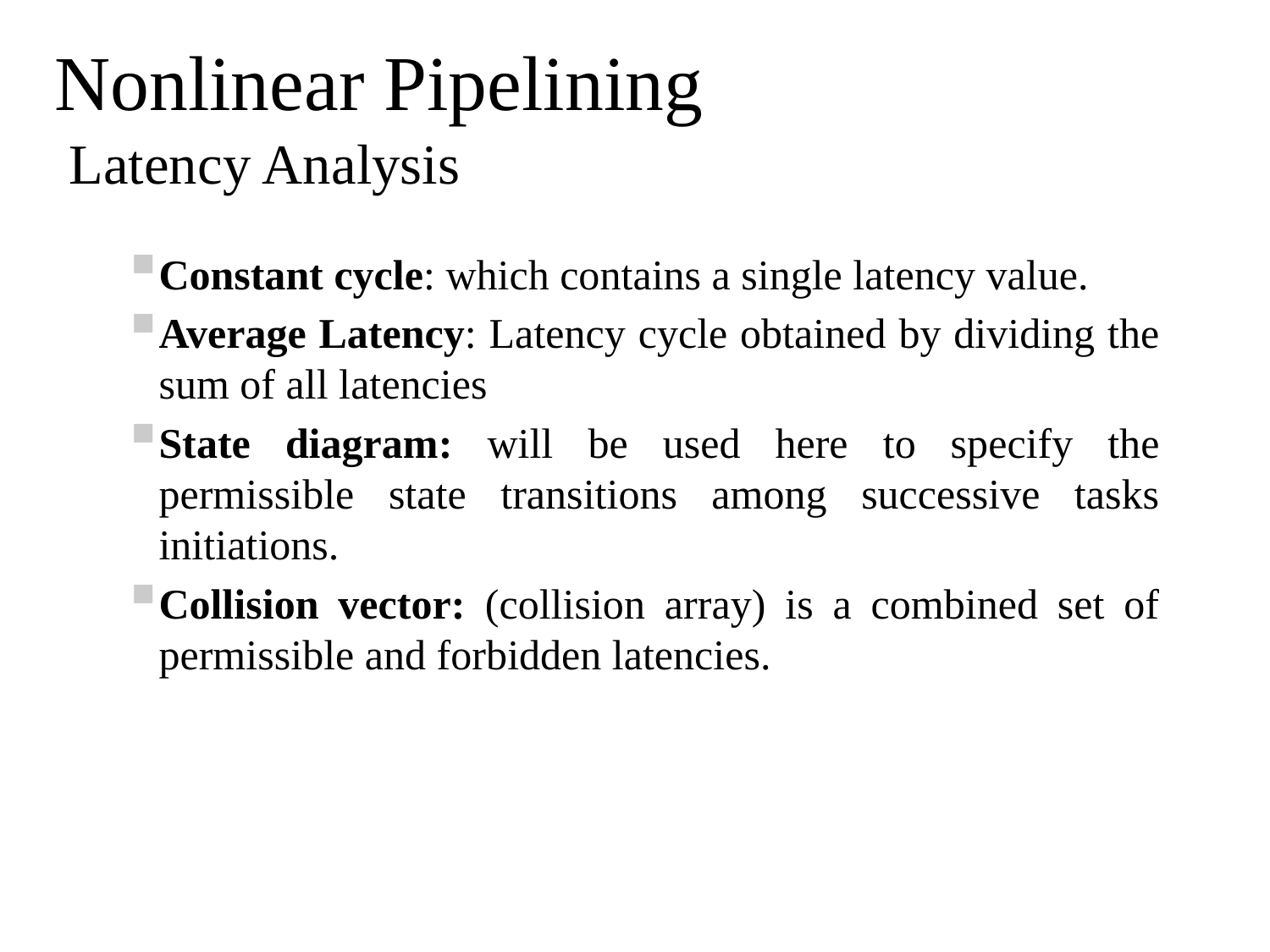

Nonlinear Pipelining
Latency Analysis
Constant cycle: which contains a single latency value.
Average Latency: Latency cycle obtained by dividing the sum of all latencies
State diagram: will be used here to specify the permissible state transitions among successive tasks initiations.
Collision vector: (collision array) is a combined set of permissible and forbidden latencies.